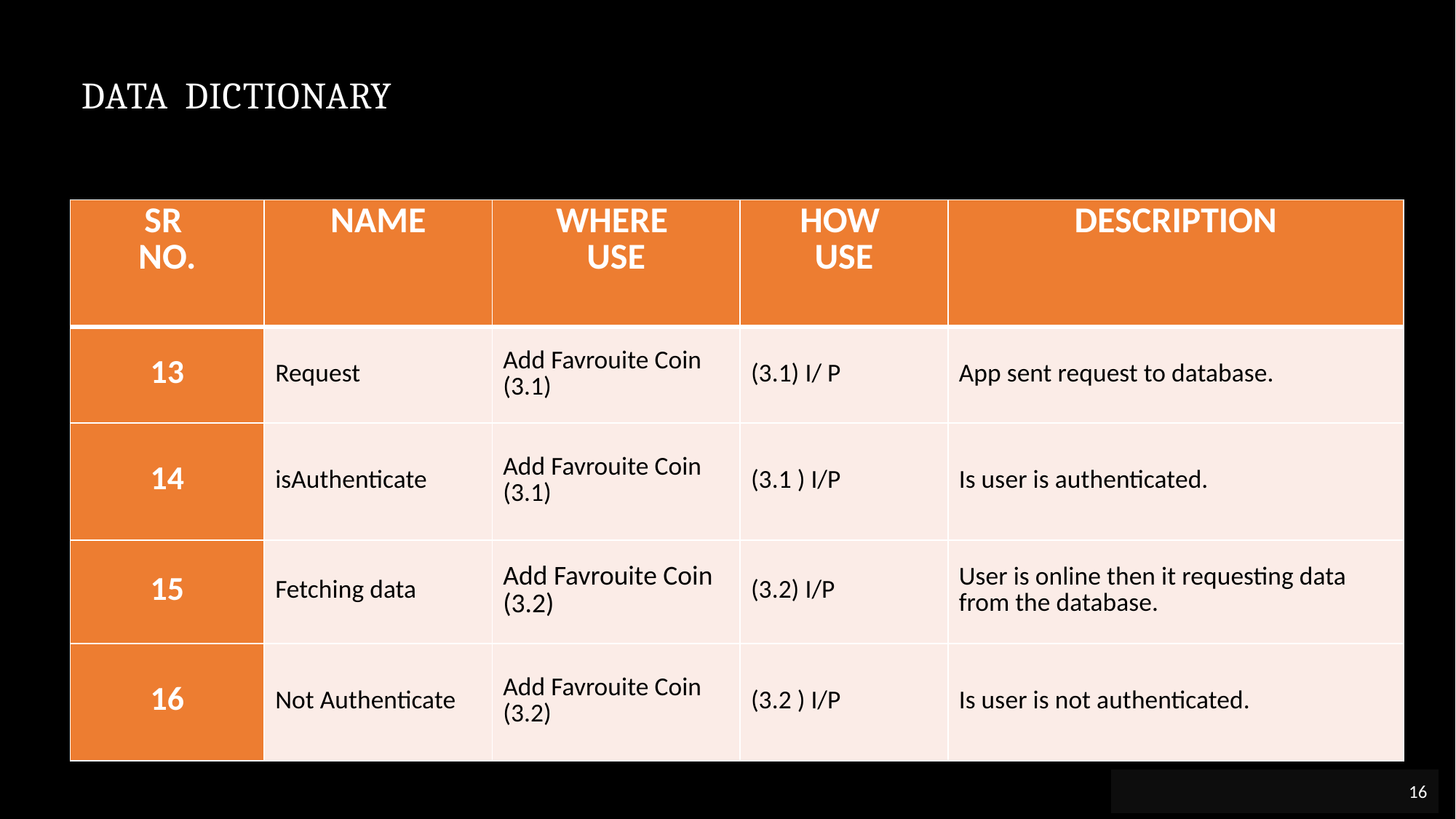

# DATA  DICTIONARY
| SR NO. | NAME | WHERE USE | HOW USE | DESCRIPTION |
| --- | --- | --- | --- | --- |
| 13 | Request | Add Favrouite Coin (3.1) | (3.1) I/ P | App sent request to database. |
| 14 | isAuthenticate | Add Favrouite Coin (3.1) | (3.1 ) I/P | Is user is authenticated. |
| 15 | Fetching data | Add Favrouite Coin (3.2) | (3.2) I/P | User is online then it requesting data from the database. |
| 16 | Not Authenticate | Add Favrouite Coin (3.2) | (3.2 ) I/P | Is user is not authenticated. |
16